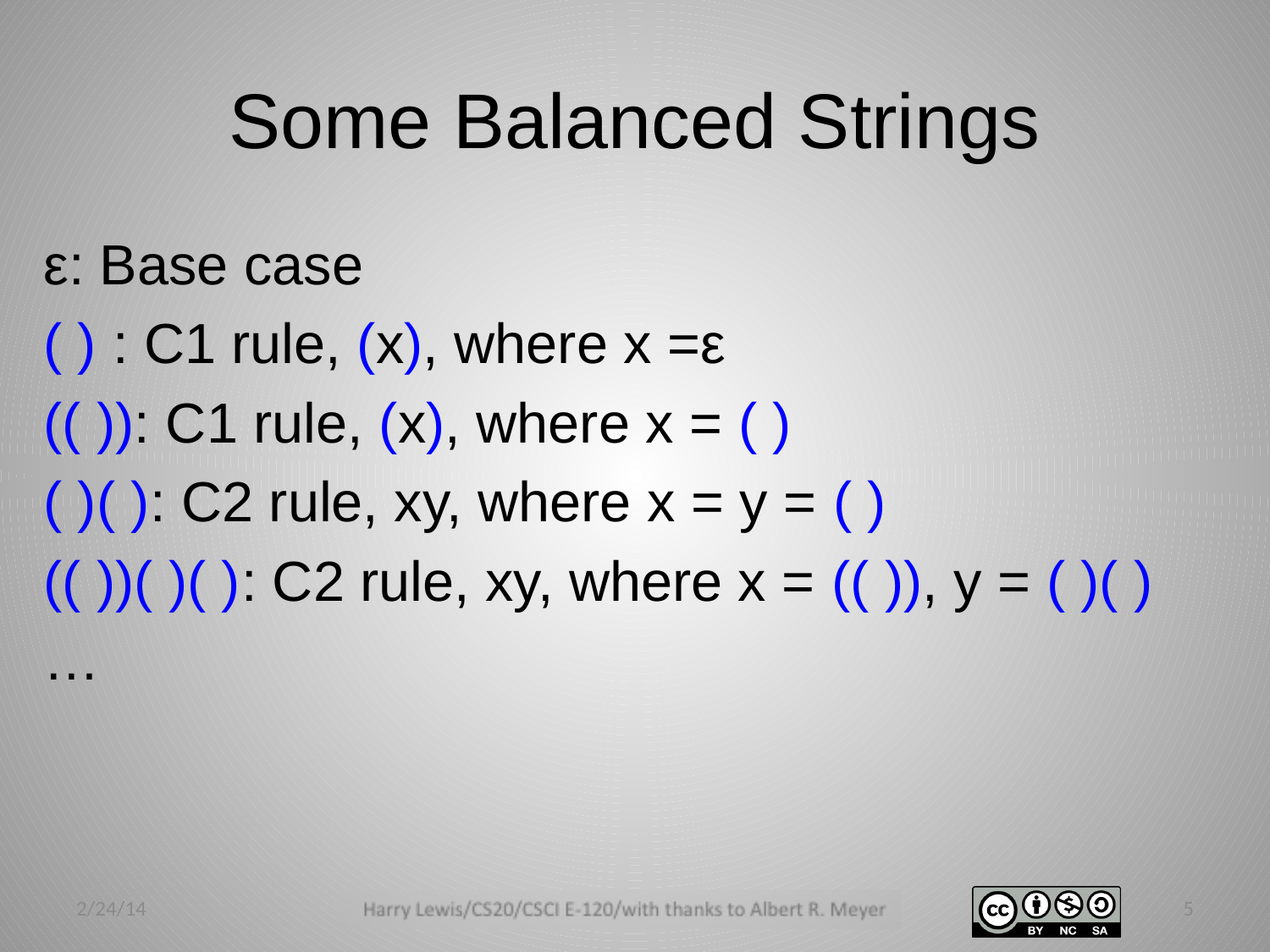

# Some Balanced Strings
ε: Base case
( ) : C1 rule, (x), where x =ε
(( )): C1 rule, (x), where x = ( )
( )( ): C2 rule, xy, where x = y = ( )
(( ))( )( ): C2 rule, xy, where x = (( )), y = ( )( )
…
2/24/14
5